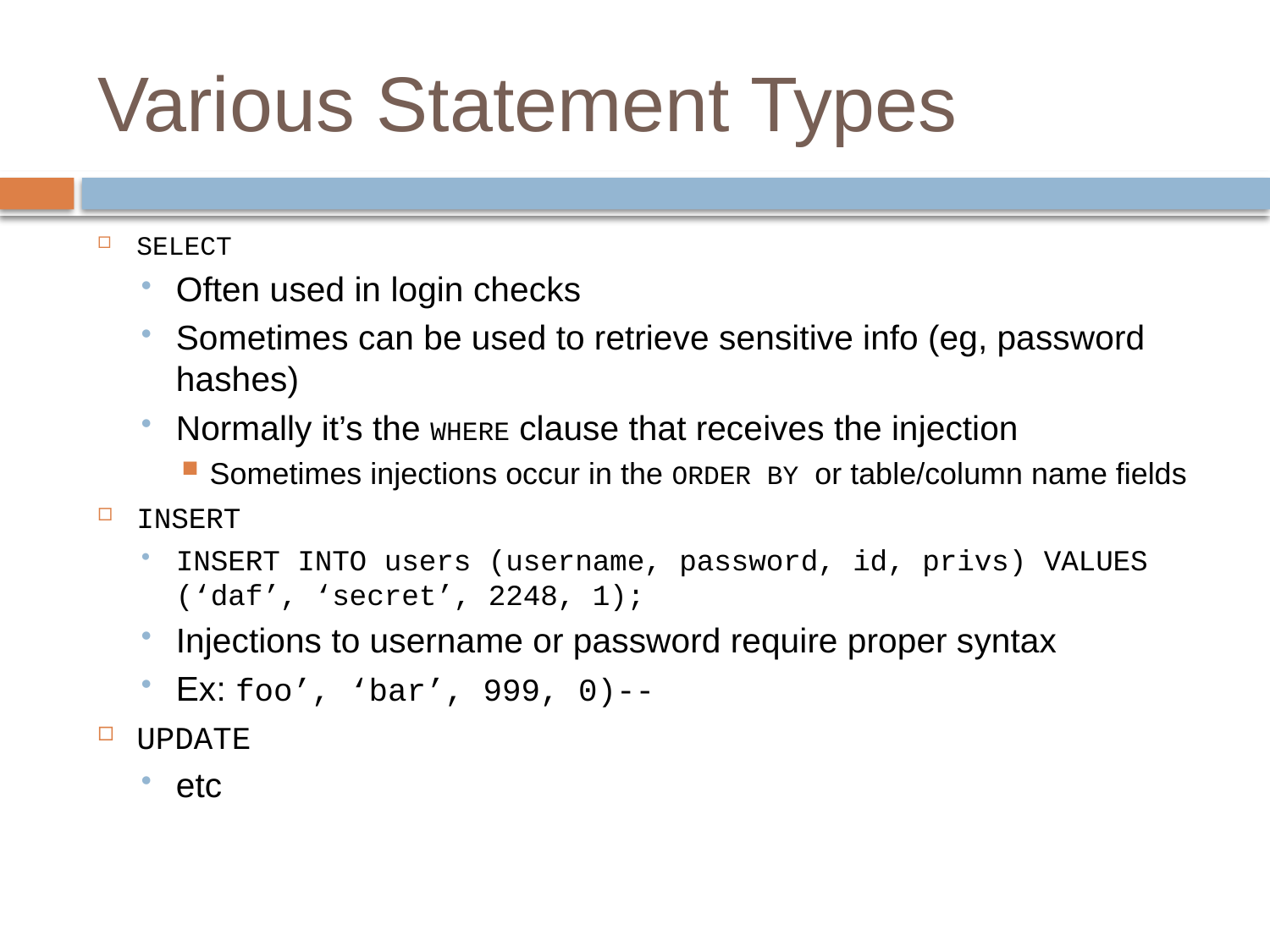

# Various Statement Types
SELECT
Often used in login checks
Sometimes can be used to retrieve sensitive info (eg, password hashes)
Normally it’s the WHERE clause that receives the injection
Sometimes injections occur in the ORDER BY or table/column name fields
INSERT
INSERT INTO users (username, password, id, privs) VALUES (‘daf’, ‘secret’, 2248, 1);
Injections to username or password require proper syntax
Ex: foo’, ‘bar’, 999, 0)--
UPDATE
etc